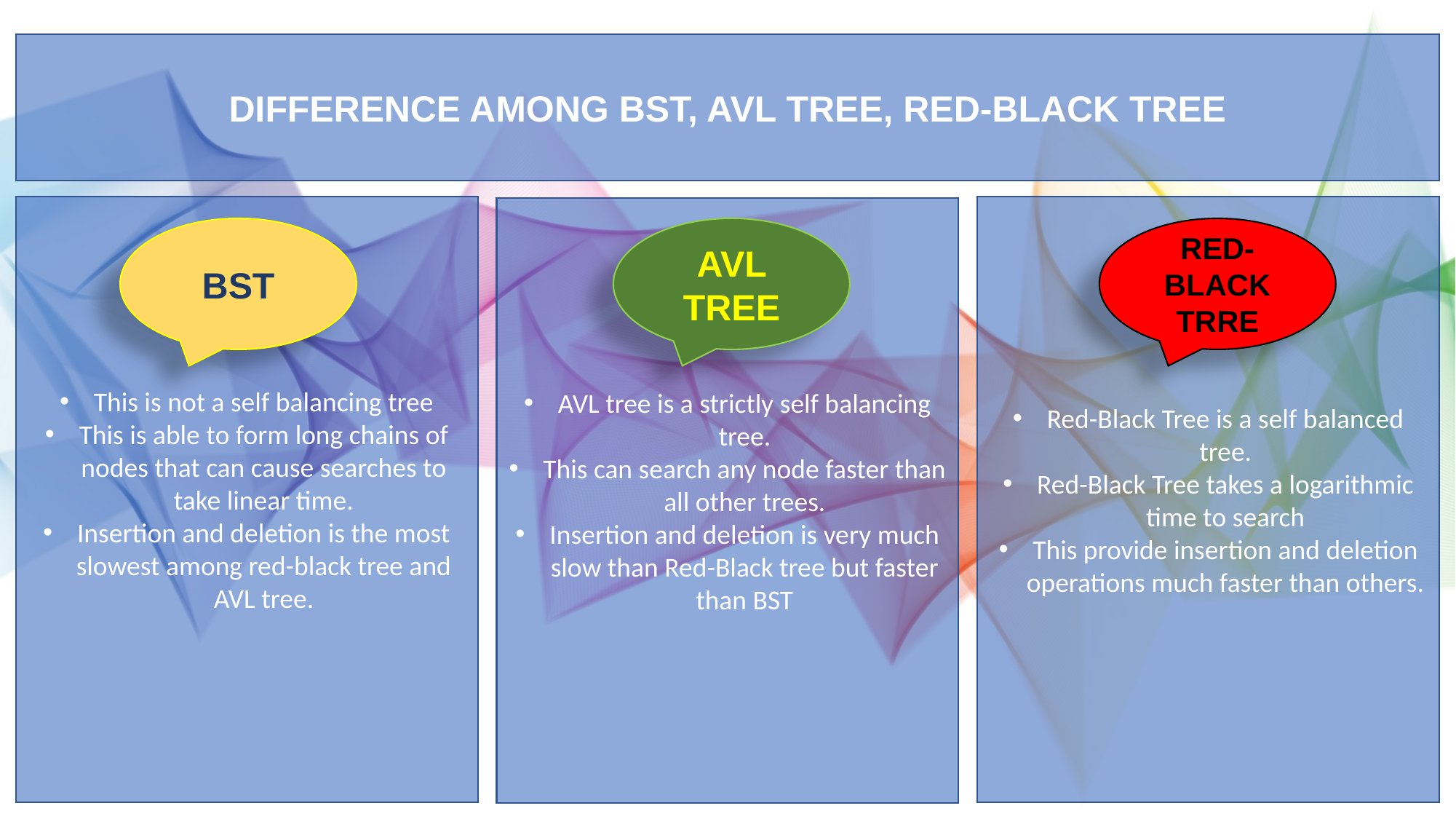

DIFFERENCE AMONG BST, AVL TREE, RED-BLACK TREE
This is not a self balancing tree
This is able to form long chains of nodes that can cause searches to take linear time.
Insertion and deletion is the most slowest among red-black tree and AVL tree.
Red-Black Tree is a self balanced tree.
Red-Black Tree takes a logarithmic time to search
This provide insertion and deletion operations much faster than others.
AVL tree is a strictly self balancing tree.
This can search any node faster than all other trees.
Insertion and deletion is very much slow than Red-Black tree but faster than BST
BST
AVL TREE
RED-BLACK TRRE